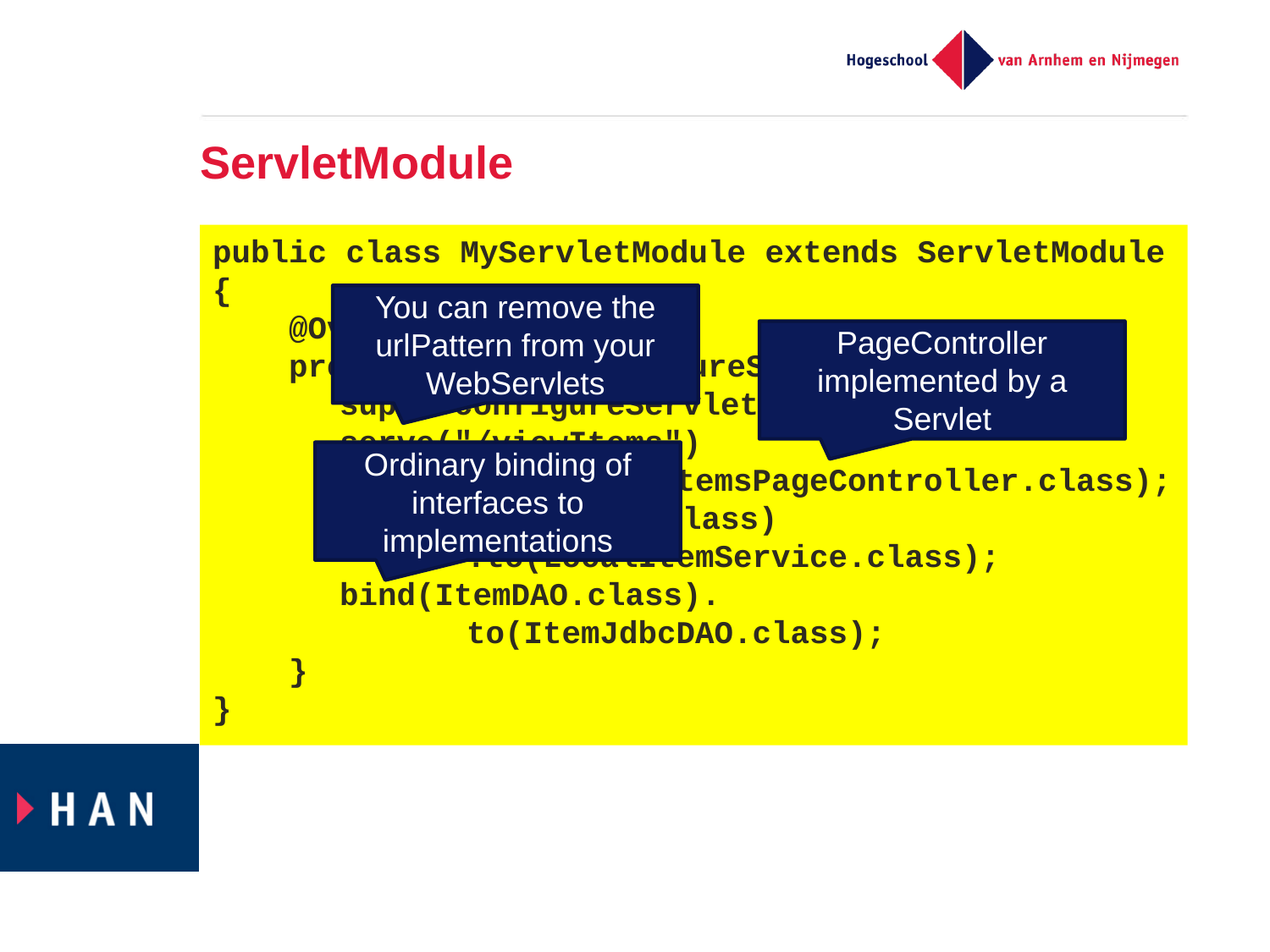

# ServletModule
public class MyServletModule extends ServletModule {
    @Override
    protected void configureServlets() {
      	super.configureServlets();
     	serve("/viewItems")
		.with(ViewItemsPageController.class);
	bind(ItemService.class)
		.to(LocalItemService.class);
      	bind(ItemDAO.class).
		to(ItemJdbcDAO.class);
    }
}
You can remove the urlPattern from your WebServlets
PageController implemented by a Servlet
Ordinary binding of interfaces to implementations